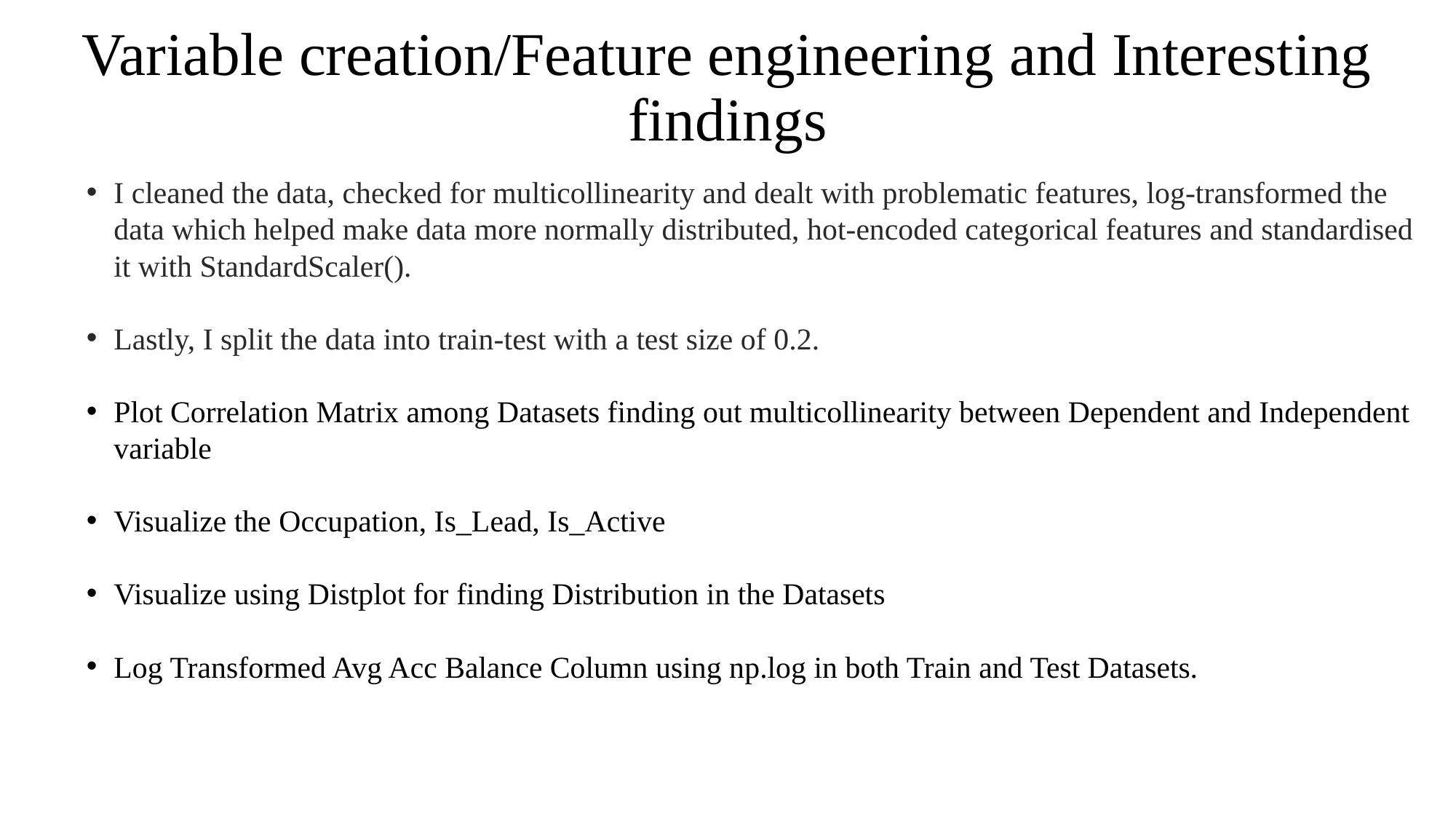

# Variable creation/Feature engineering and Interesting findings
I cleaned the data, checked for multicollinearity and dealt with problematic features, log-transformed the data which helped make data more normally distributed, hot-encoded categorical features and standardised it with StandardScaler().

Lastly, I split the data into train-test with a test size of 0.2.

Plot Correlation Matrix among Datasets finding out multicollinearity between Dependent and Independent variable

Visualize the Occupation, Is_Lead, Is_Active

Visualize using Distplot for finding Distribution in the Datasets

Log Transformed Avg Acc Balance Column using np.log in both Train and Test Datasets.